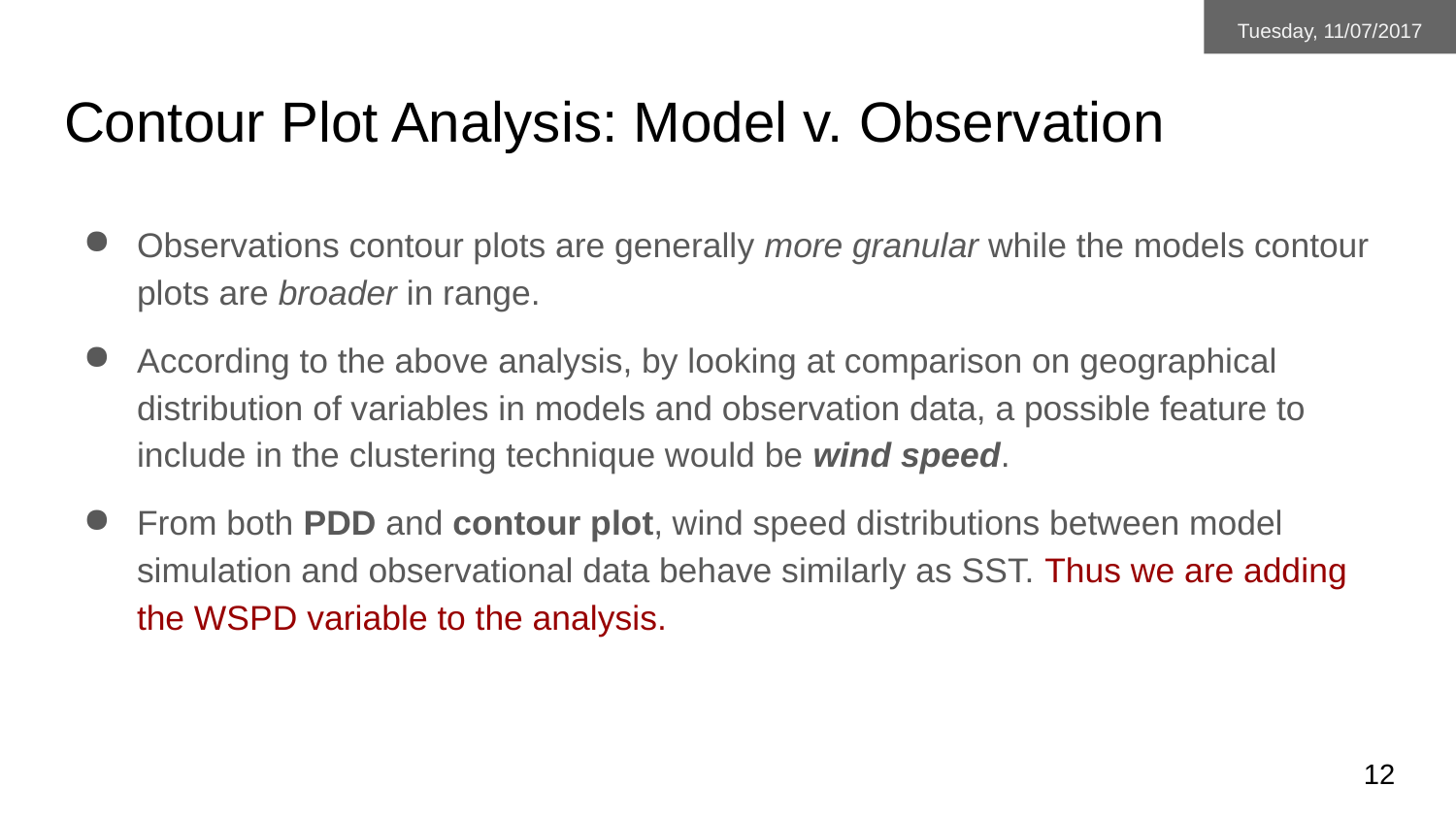

Tuesday, 11/07/2017
# Contour Plot Analysis: Model v. Observation
Observations contour plots are generally more granular while the models contour plots are broader in range.
According to the above analysis, by looking at comparison on geographical distribution of variables in models and observation data, a possible feature to include in the clustering technique would be wind speed.
From both PDD and contour plot, wind speed distributions between model simulation and observational data behave similarly as SST. Thus we are adding the WSPD variable to the analysis.
12